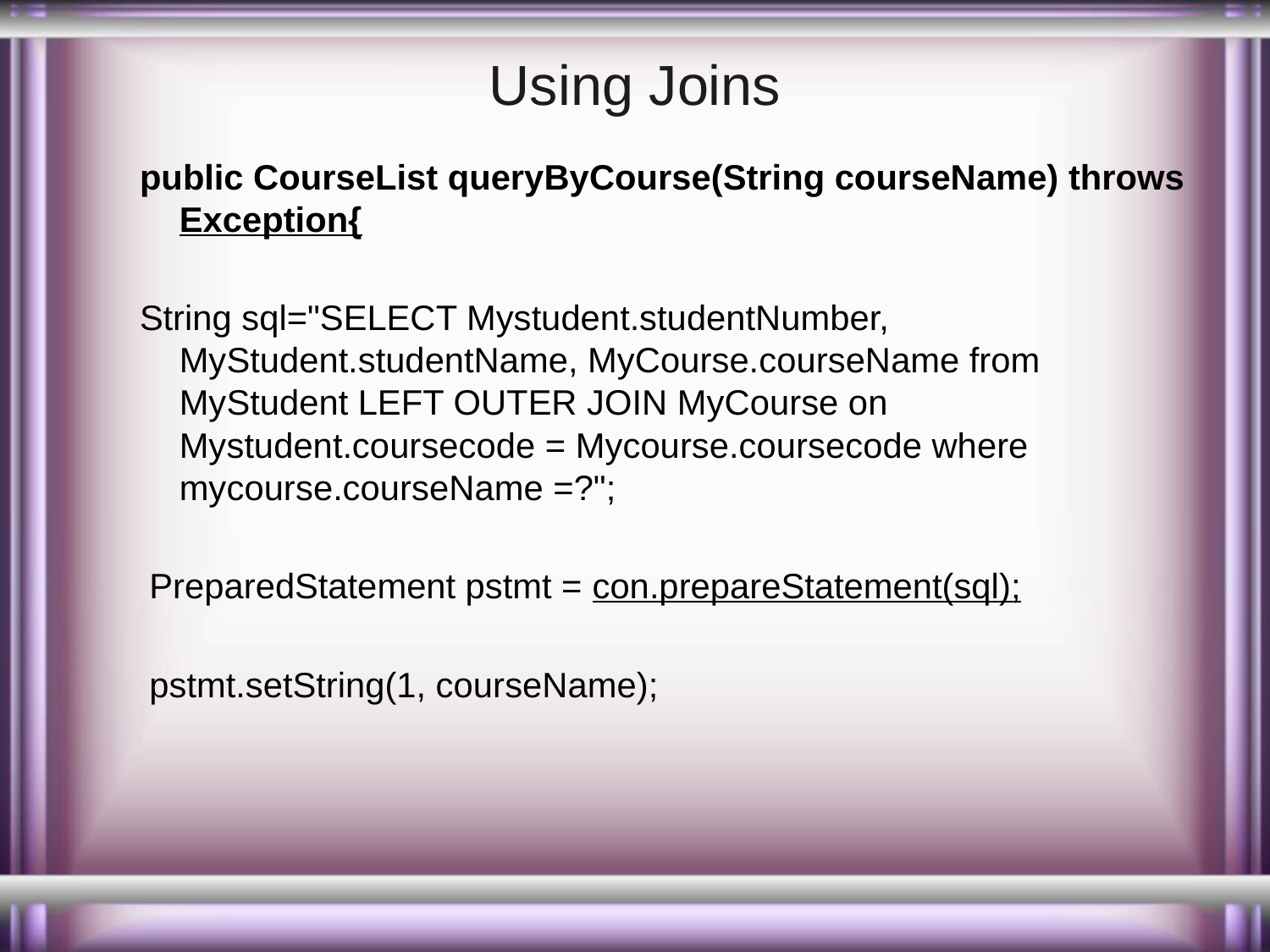

# Using Joins
public CourseList queryByCourse(String courseName) throws Exception{

String sql="SELECT Mystudent.studentNumber, MyStudent.studentName, MyCourse.courseName from MyStudent LEFT OUTER JOIN MyCourse on Mystudent.coursecode = Mycourse.coursecode where mycourse.courseName =?";

 PreparedStatement pstmt = con.prepareStatement(sql);

 pstmt.setString(1, courseName);